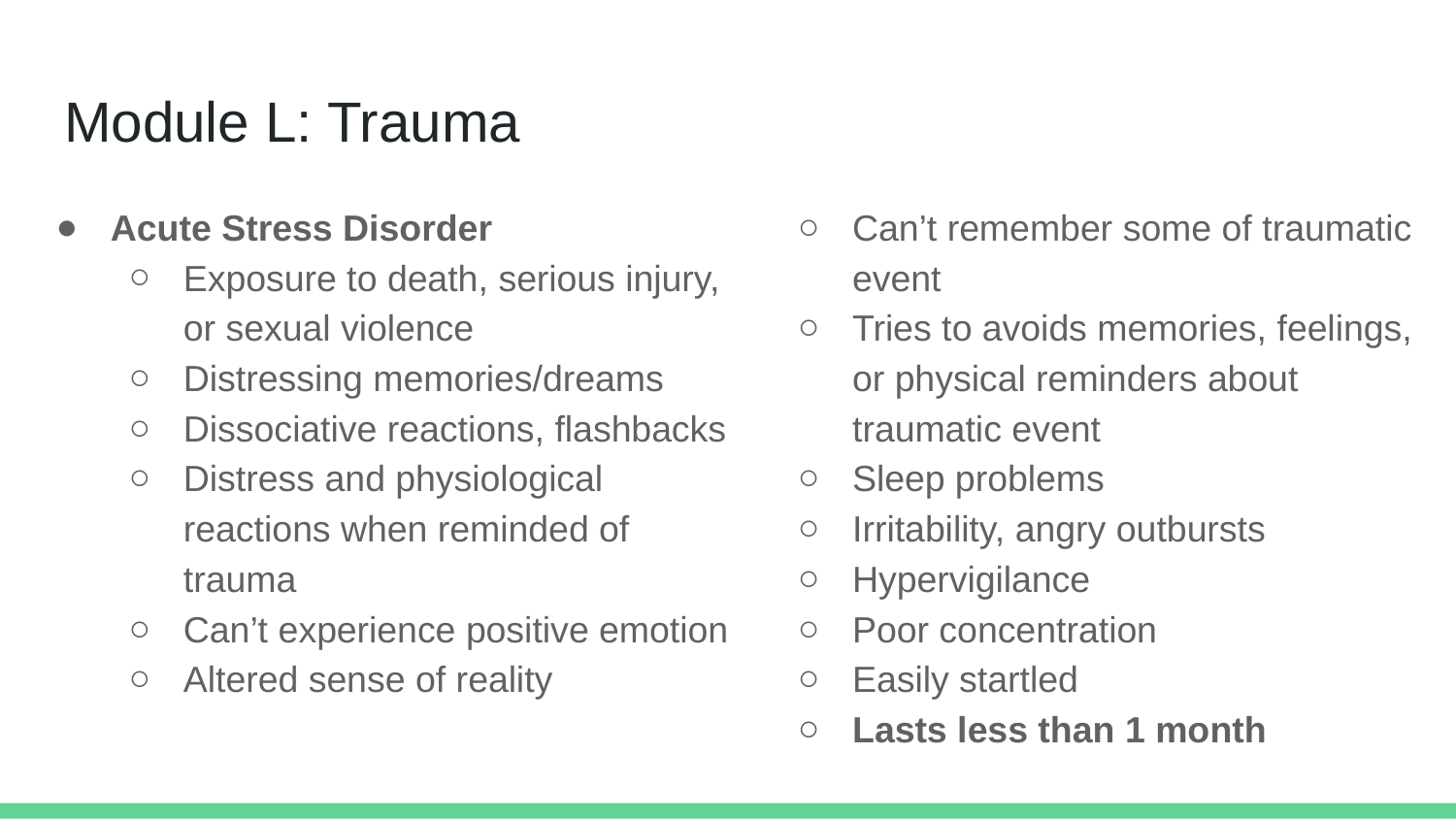

# Module L: Trauma
Acute Stress Disorder
Exposure to death, serious injury, or sexual violence
Distressing memories/dreams
Dissociative reactions, flashbacks
Distress and physiological reactions when reminded of trauma
Can’t experience positive emotion
Altered sense of reality
Can’t remember some of traumatic event
Tries to avoids memories, feelings, or physical reminders about traumatic event
Sleep problems
Irritability, angry outbursts
Hypervigilance
Poor concentration
Easily startled
Lasts less than 1 month